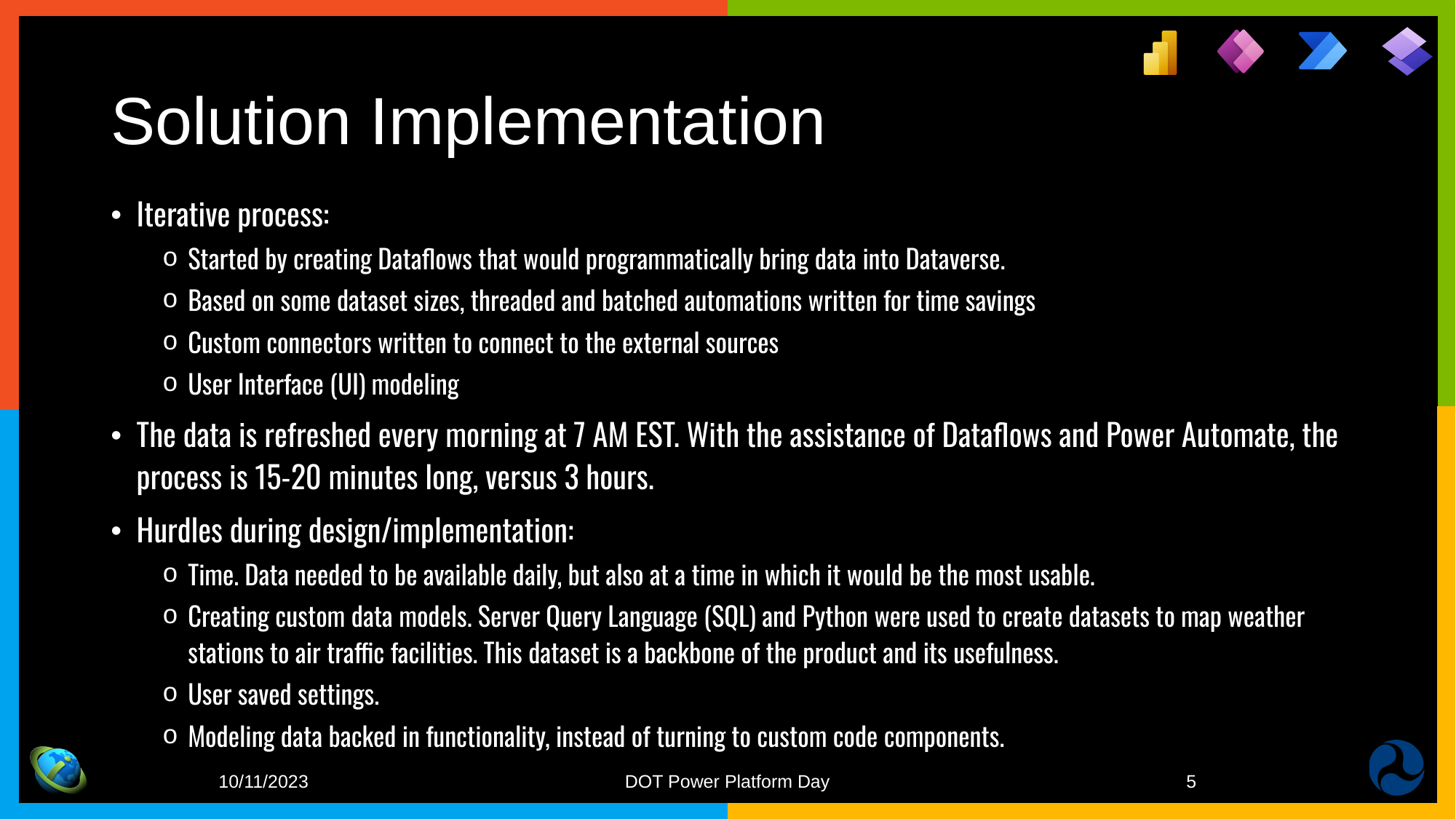

# Solution Implementation
Iterative process:
Started by creating Dataflows that would programmatically bring data into Dataverse.
Based on some dataset sizes, threaded and batched automations written for time savings
Custom connectors written to connect to the external sources
User Interface (UI) modeling
The data is refreshed every morning at 7 AM EST. With the assistance of Dataflows and Power Automate, the process is 15-20 minutes long, versus 3 hours.
Hurdles during design/implementation:
Time. Data needed to be available daily, but also at a time in which it would be the most usable.
Creating custom data models. Server Query Language (SQL) and Python were used to create datasets to map weather stations to air traffic facilities. This dataset is a backbone of the product and its usefulness.
User saved settings.
Modeling data backed in functionality, instead of turning to custom code components.

10/11/2023
DOT Power Platform Day
5